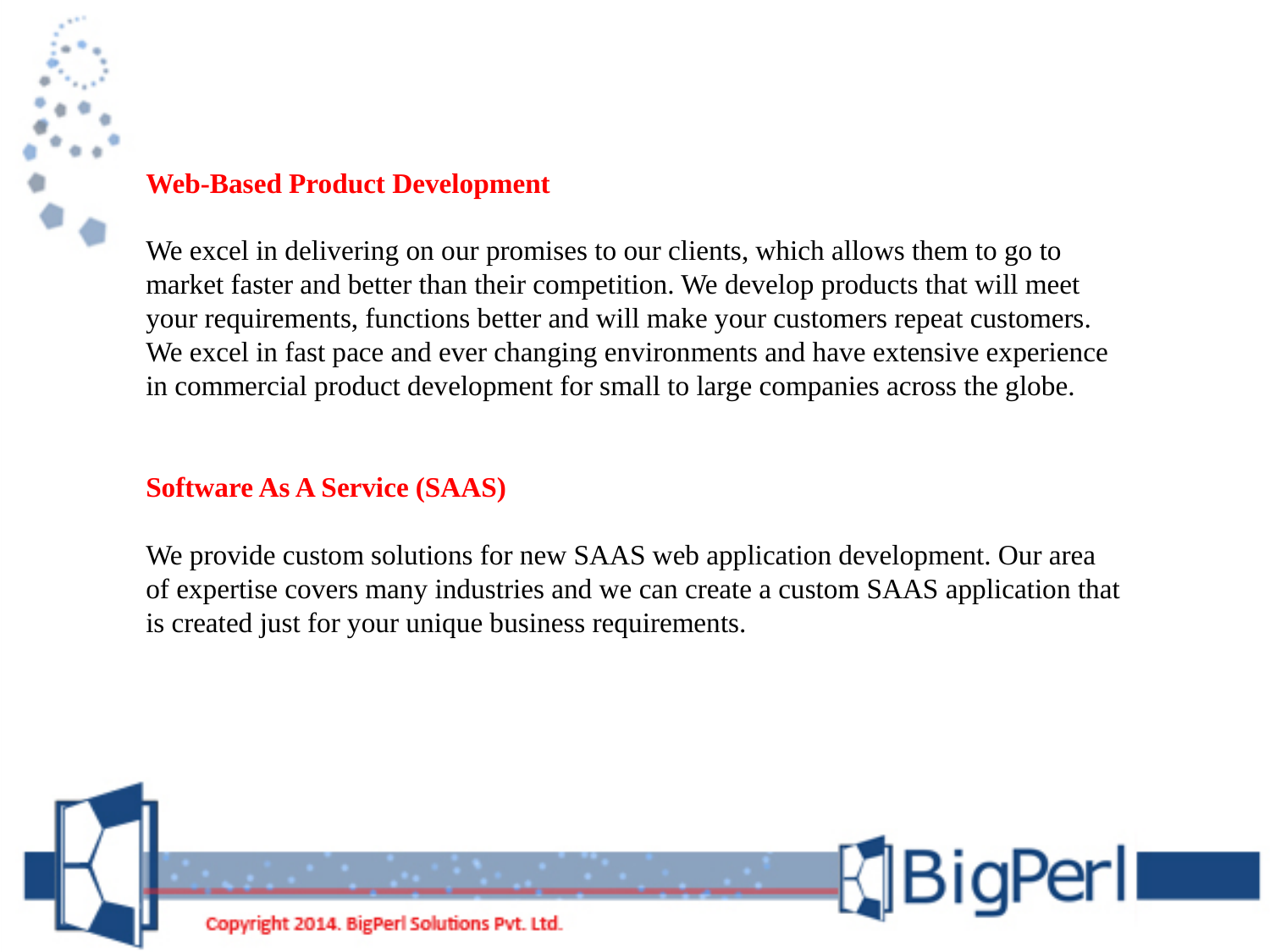

Web-Based Product Development

We excel in delivering on our promises to our clients, which allows them to go to market faster and better than their competition. We develop products that will meet your requirements, functions better and will make your customers repeat customers. We excel in fast pace and ever changing environments and have extensive experience in commercial product development for small to large companies across the globe.

Software As A Service (SAAS)

We provide custom solutions for new SAAS web application development. Our area of expertise covers many industries and we can create a custom SAAS application that is created just for your unique business requirements.